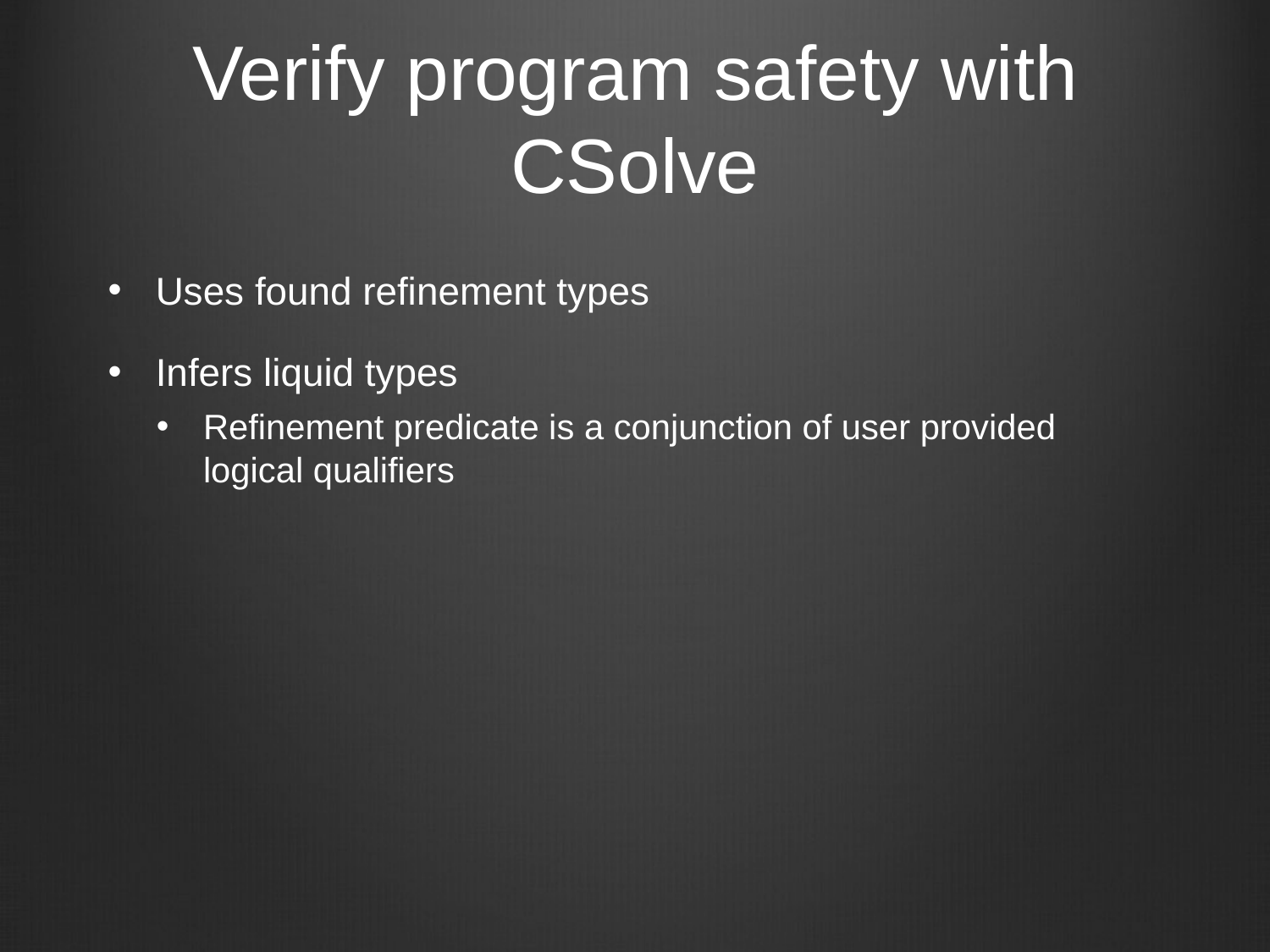

# Verify program safety with CSolve
Uses found refinement types
Infers liquid types
Refinement predicate is a conjunction of user provided logical qualifiers